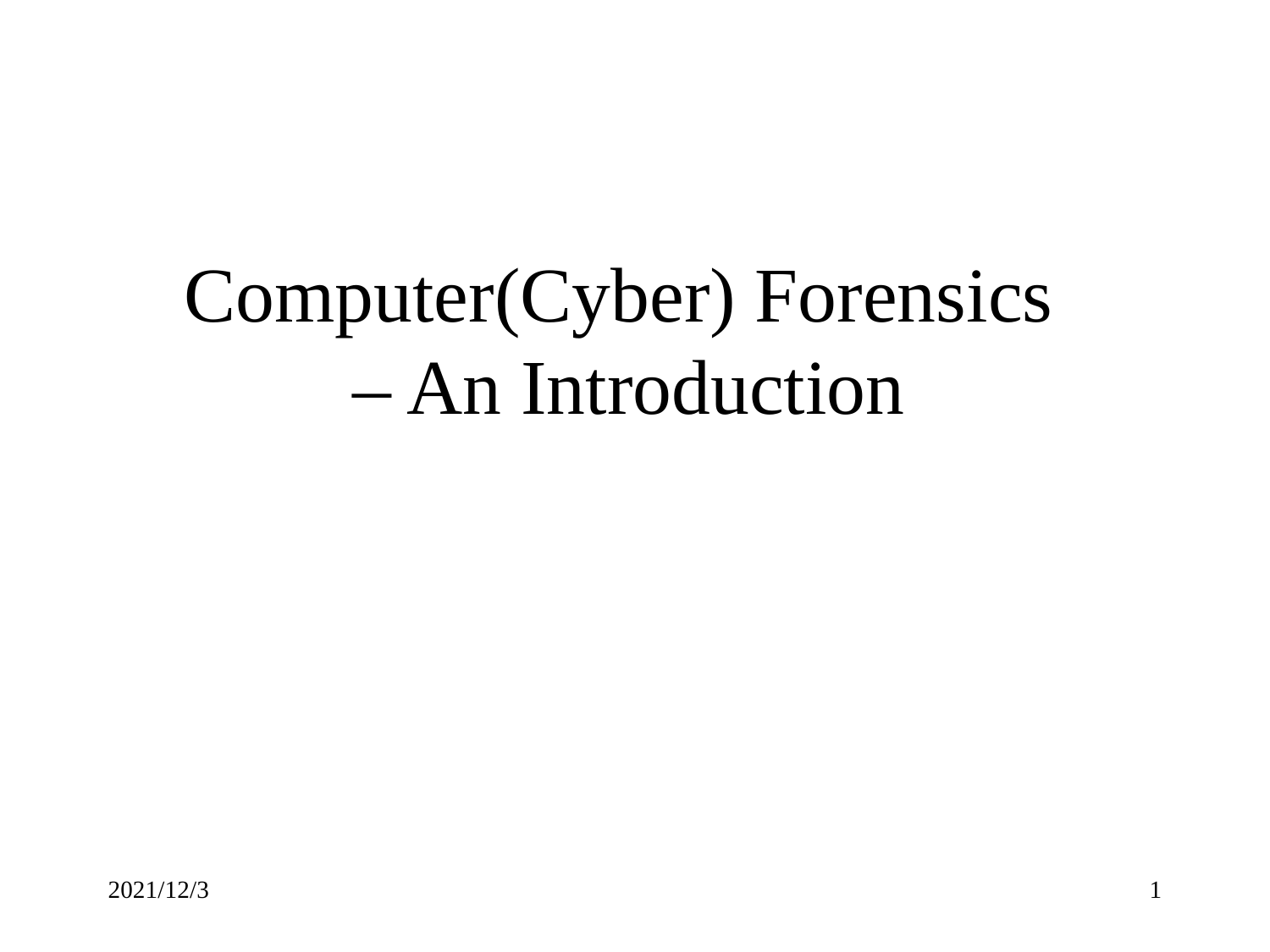

# Computer(Cyber) Forensics – An Introduction

2021/12/3
1